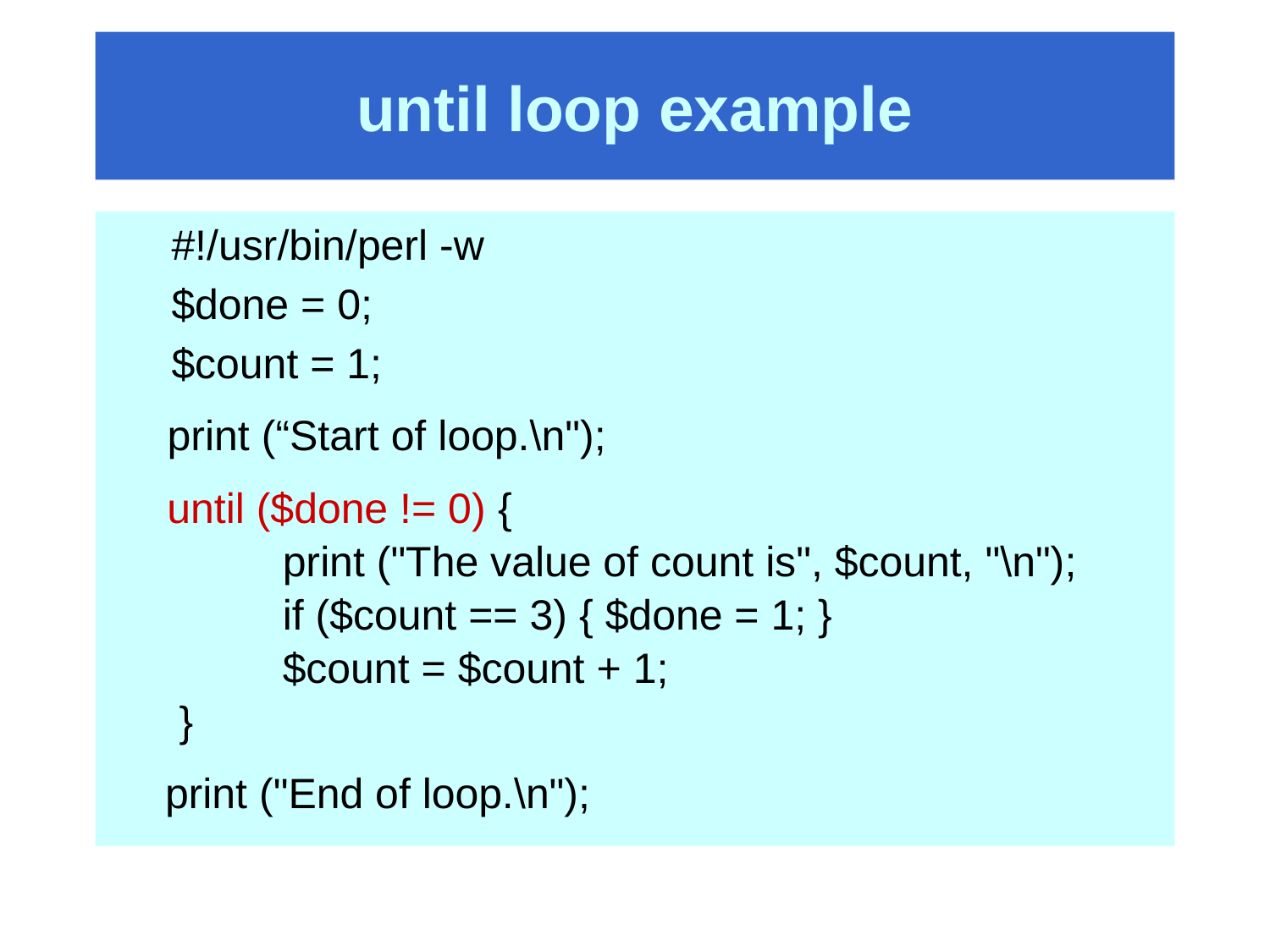

# until loop example
#!/usr/bin/perl -w
$done = 0;
$count = 1;
	 print (“Start of loop.\n");
     until ($done != 0) {
	print ("The value of count is", $count, "\n");
	if ($count == 3) { $done = 1; }
	$count = $count + 1;
  }
	 print ("End of loop.\n");